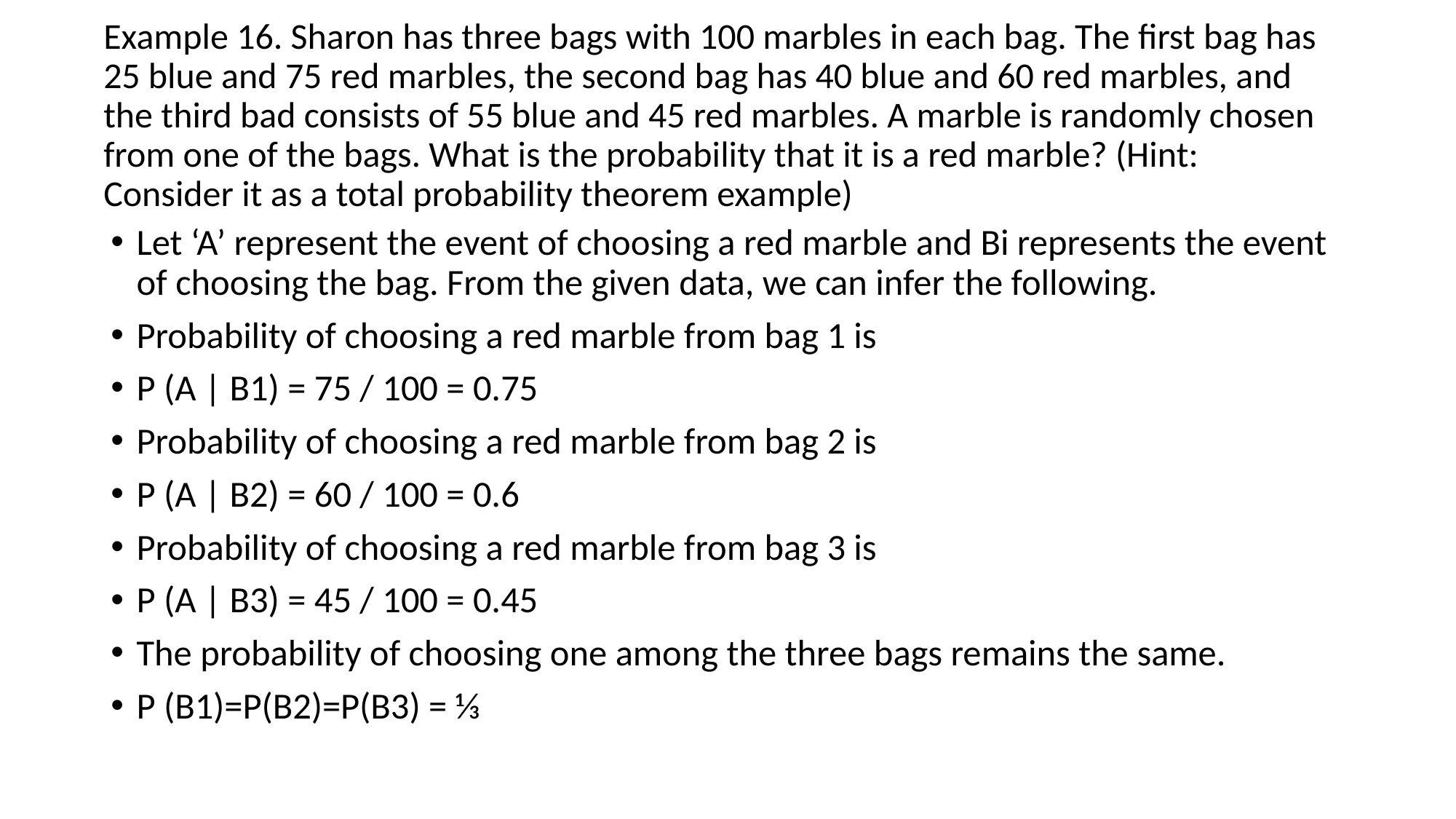

# Example 16. Sharon has three bags with 100 marbles in each bag. The first bag has 25 blue and 75 red marbles, the second bag has 40 blue and 60 red marbles, and the third bad consists of 55 blue and 45 red marbles. A marble is randomly chosen from one of the bags. What is the probability that it is a red marble? (Hint: Consider it as a total probability theorem example)
Let ‘A’ represent the event of choosing a red marble and Bi represents the event of choosing the bag. From the given data, we can infer the following.
Probability of choosing a red marble from bag 1 is
P (A | B1) = 75 / 100 = 0.75
Probability of choosing a red marble from bag 2 is
P (A | B2) = 60 / 100 = 0.6
Probability of choosing a red marble from bag 3 is
P (A | B3) = 45 / 100 = 0.45
The probability of choosing one among the three bags remains the same.
P (B1)=P(B2)=P(B3) = ⅓